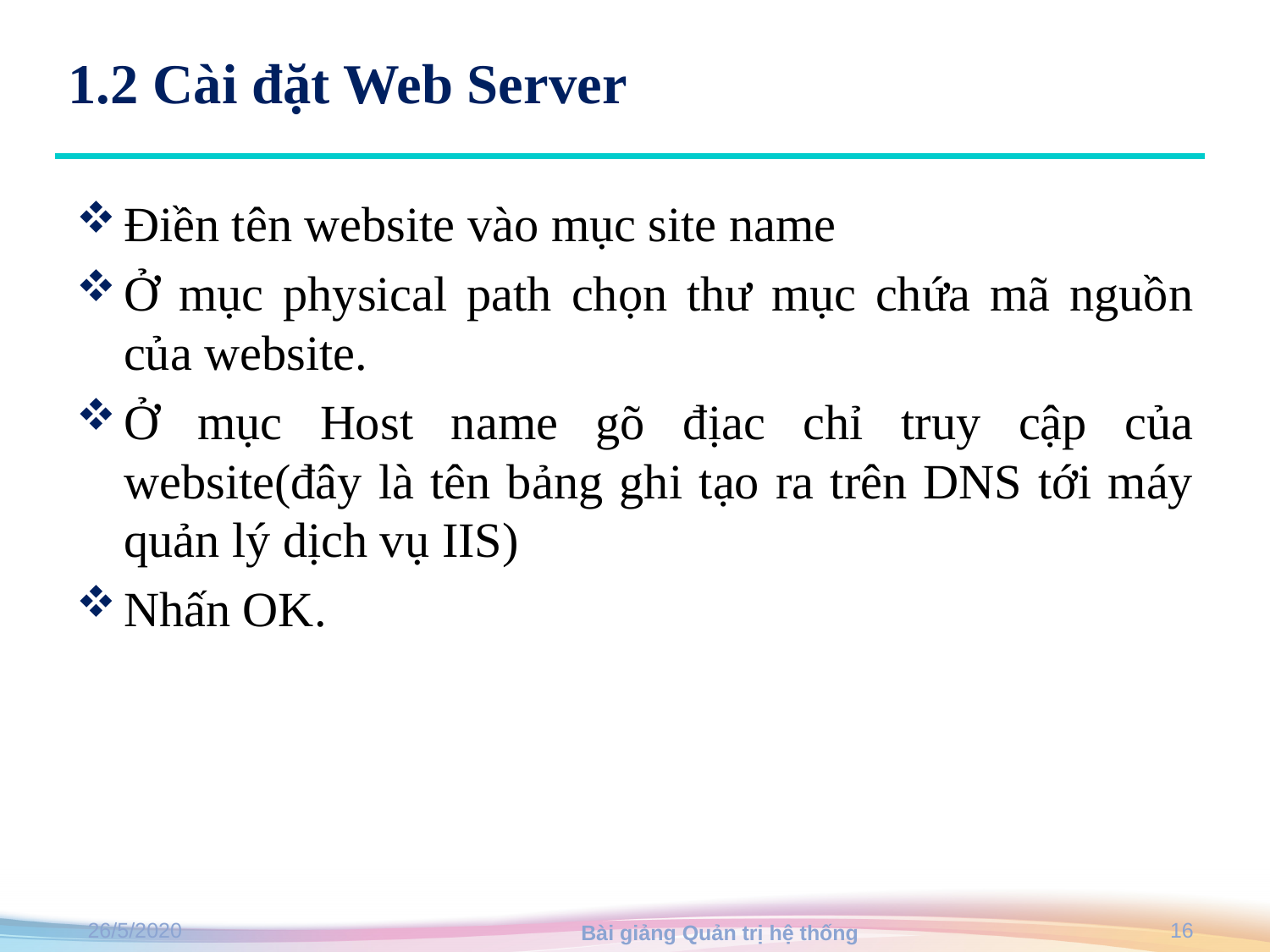

# 1.2 Cài đặt Web Server
Điền tên website vào mục site name
Ở mục physical path chọn thư mục chứa mã nguồn của website.
Ở mục Host name gõ địac chỉ truy cập của website(đây là tên bảng ghi tạo ra trên DNS tới máy quản lý dịch vụ IIS)
Nhấn OK.
Bài giảng Quản trị hệ thống
26/5/2020
16